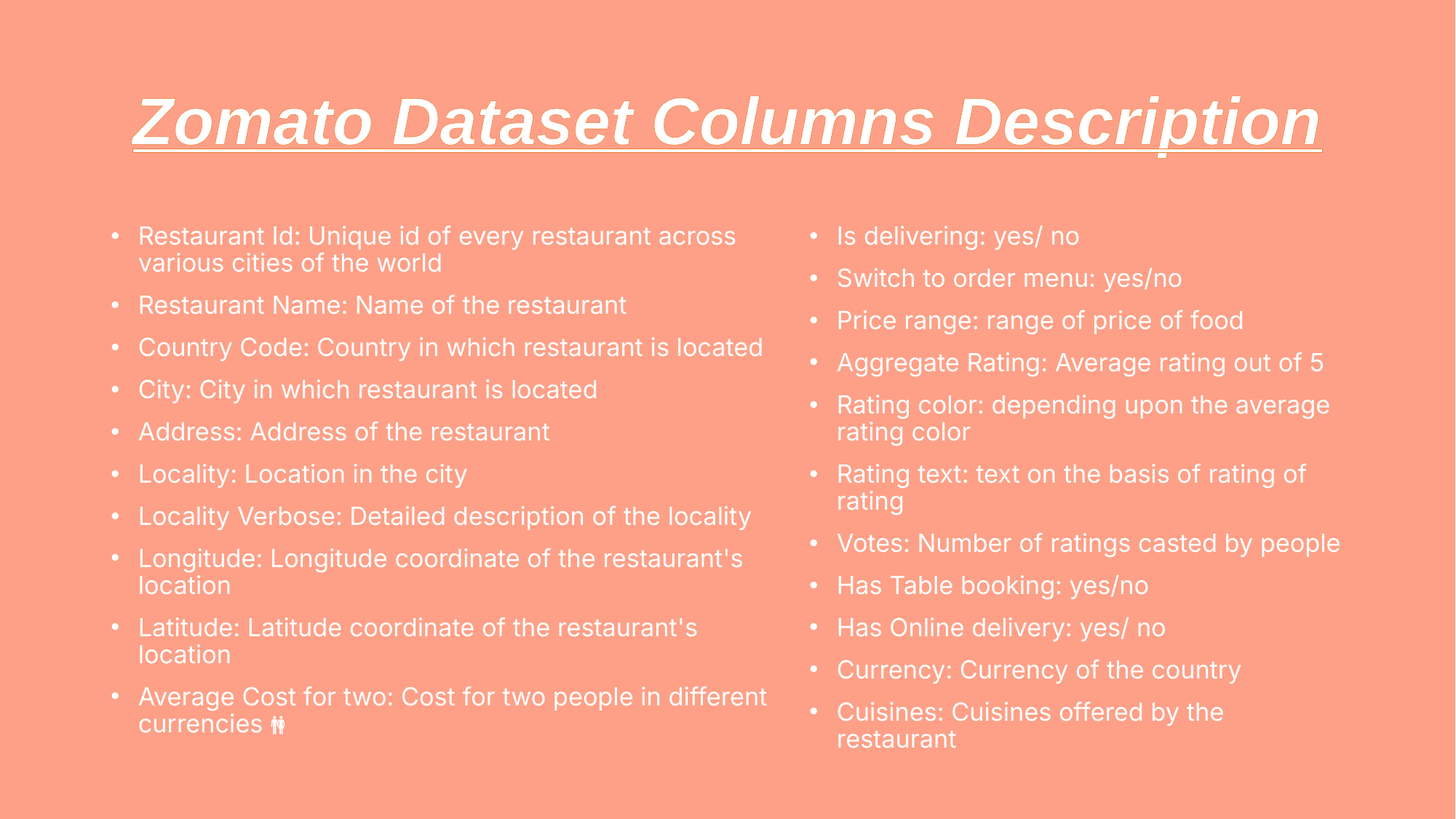

# Zomato Dataset Columns Description
Restaurant Id: Unique id of every restaurant across various cities of the world
Restaurant Name: Name of the restaurant
Country Code: Country in which restaurant is located
City: City in which restaurant is located
Address: Address of the restaurant
Locality: Location in the city
Locality Verbose: Detailed description of the locality
Longitude: Longitude coordinate of the restaurant's location
Latitude: Latitude coordinate of the restaurant's location
Average Cost for two: Cost for two people in different currencies 👫
Is delivering: yes/ no
Switch to order menu: yes/no
Price range: range of price of food
Aggregate Rating: Average rating out of 5
Rating color: depending upon the average rating color
Rating text: text on the basis of rating of rating
Votes: Number of ratings casted by people
Has Table booking: yes/no
Has Online delivery: yes/ no
Currency: Currency of the country
Cuisines: Cuisines offered by the restaurant